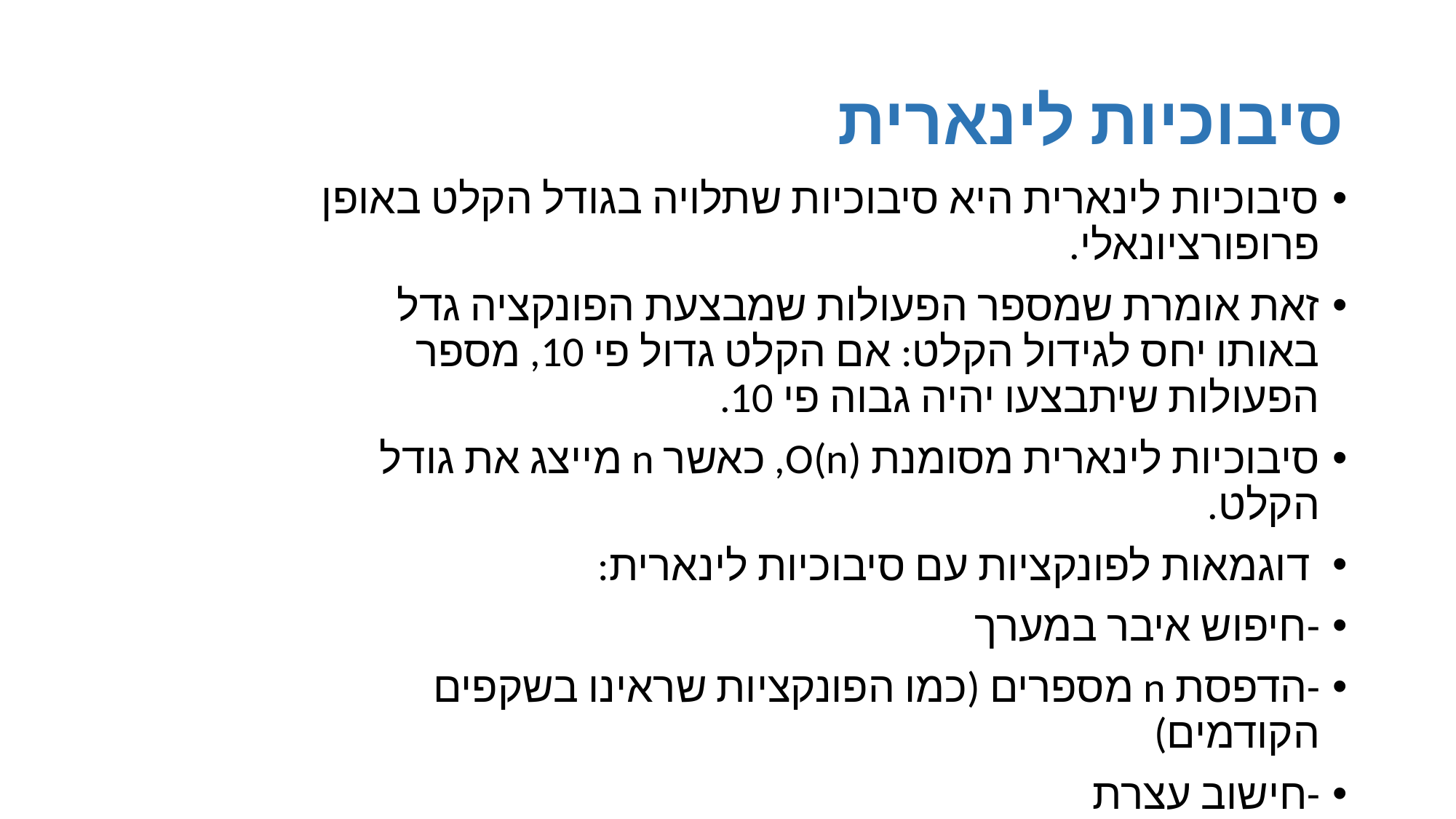

# סיבוכיות לינארית
סיבוכיות לינארית היא סיבוכיות שתלויה בגודל הקלט באופן פרופורציונאלי.
זאת אומרת שמספר הפעולות שמבצעת הפונקציה גדל באותו יחס לגידול הקלט: אם הקלט גדול פי 10, מספר הפעולות שיתבצעו יהיה גבוה פי 10.
סיבוכיות לינארית מסומנת O(n), כאשר n מייצג את גודל הקלט.
 דוגמאות לפונקציות עם סיבוכיות לינארית:
-חיפוש איבר במערך
-הדפסת n מספרים (כמו הפונקציות שראינו בשקפים הקודמים)
-חישוב עצרת